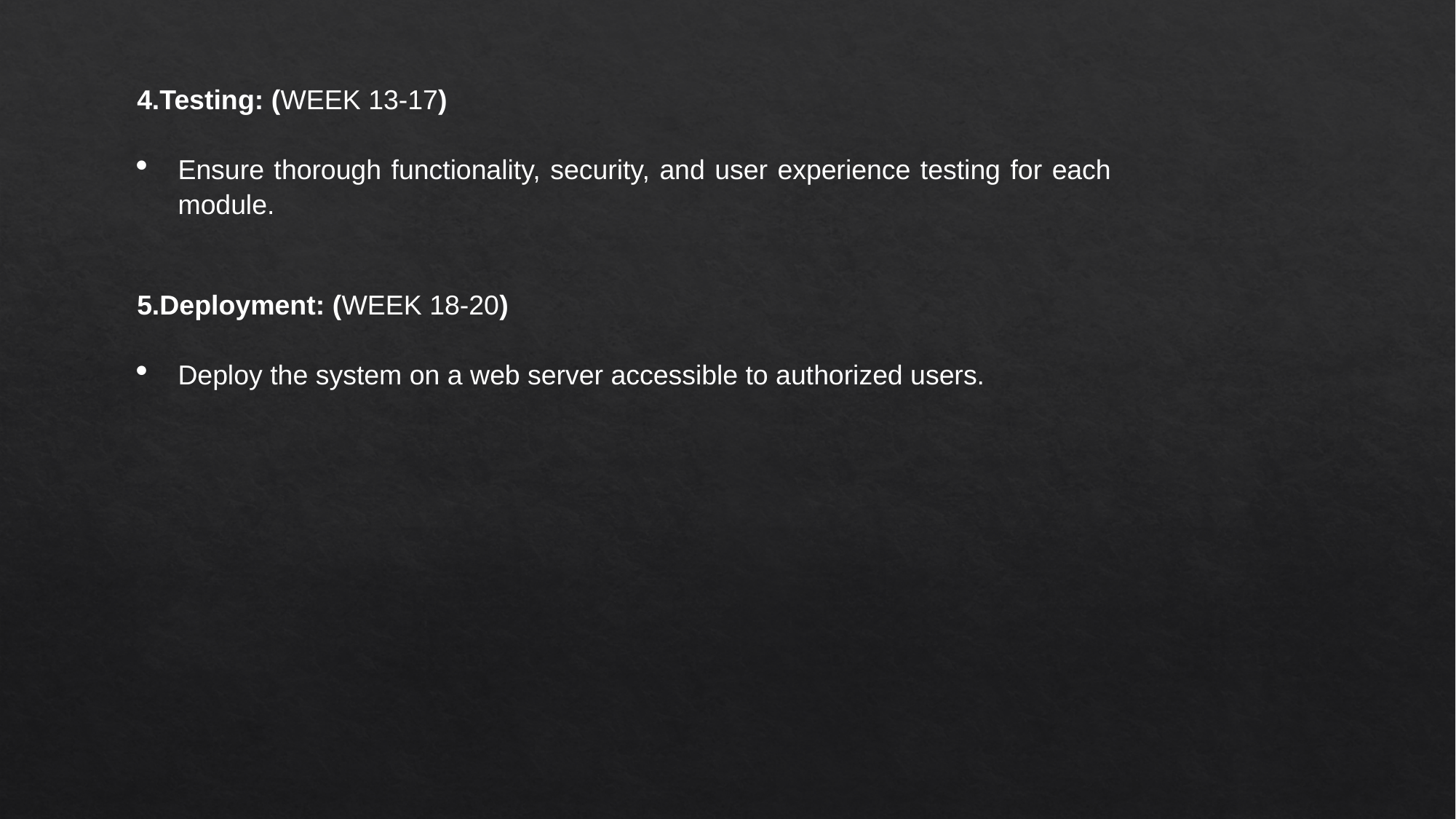

4.Testing: (WEEK 13-17)

Ensure thorough functionality, security, and user experience testing for each module.
5.Deployment: (WEEK 18-20)

Deploy the system on a web server accessible to authorized users.